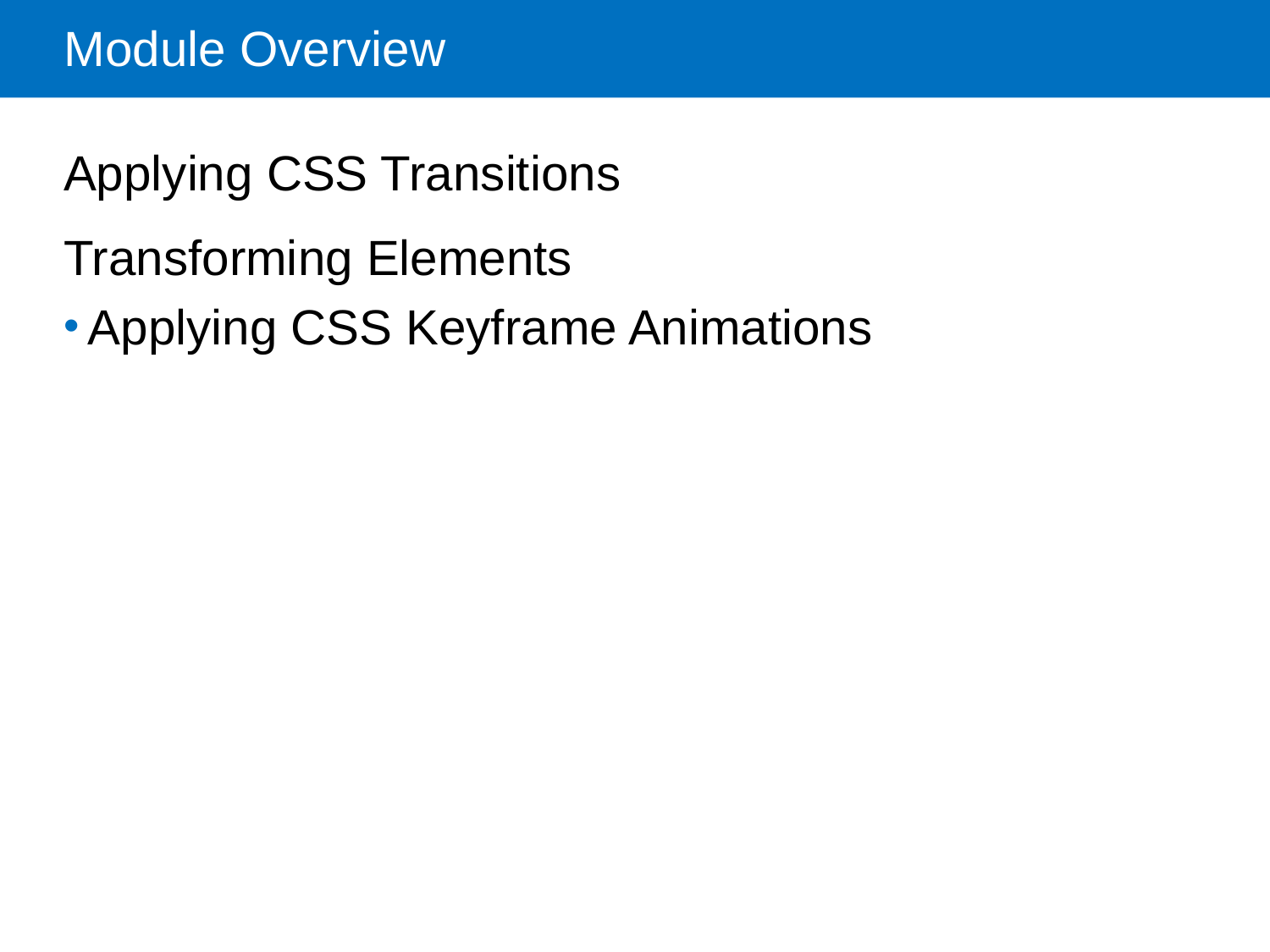

# Module Overview
Applying CSS Transitions
Transforming Elements
Applying CSS Keyframe Animations